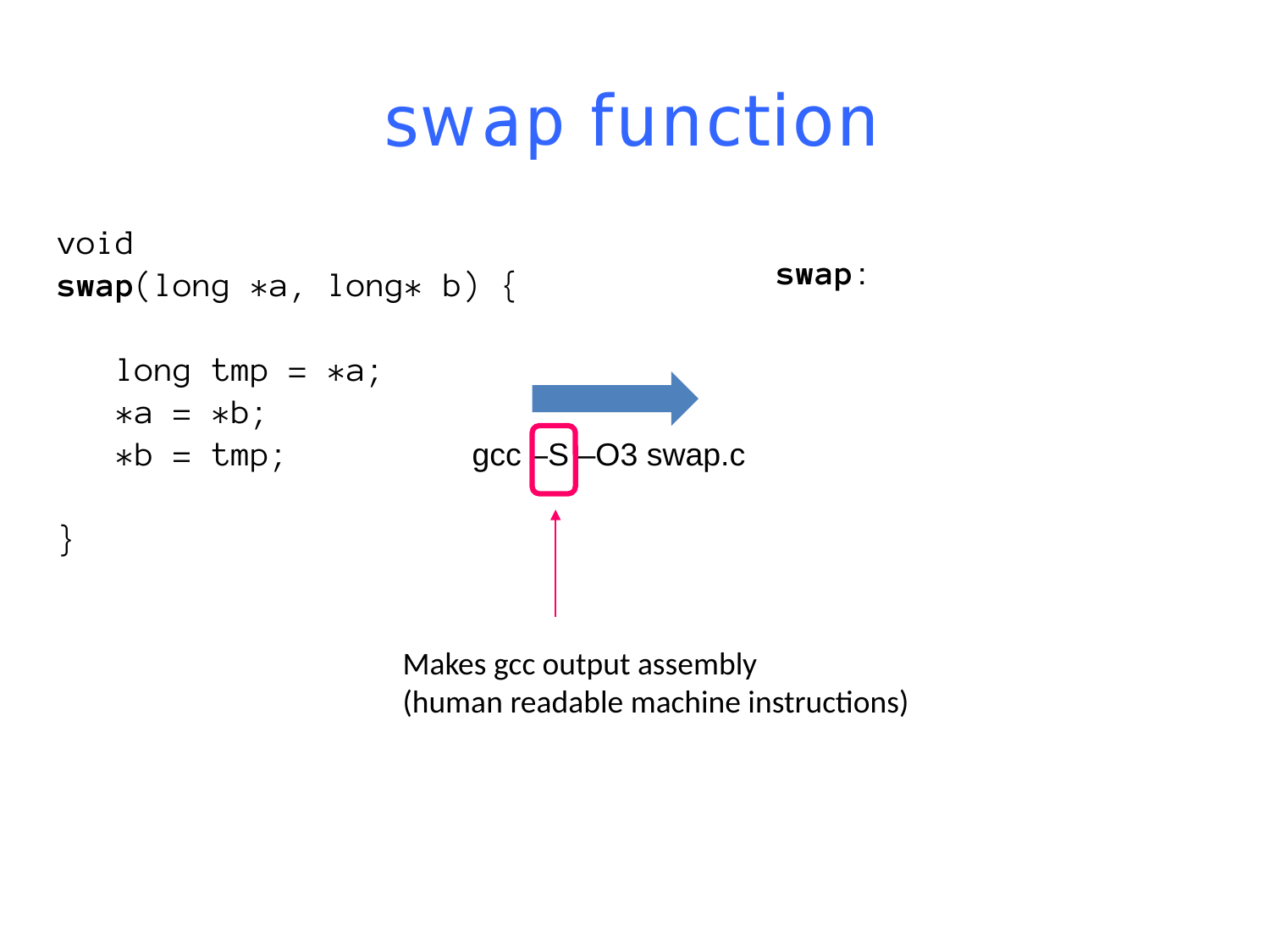

# swap function
void
swap(long *a, long* b) {

   long tmp = *a;
   *a = *b;
   *b = tmp;

}
swap:

Makes gcc output assembly
(human readable machine instructions)
gcc –S –O3 swap.c